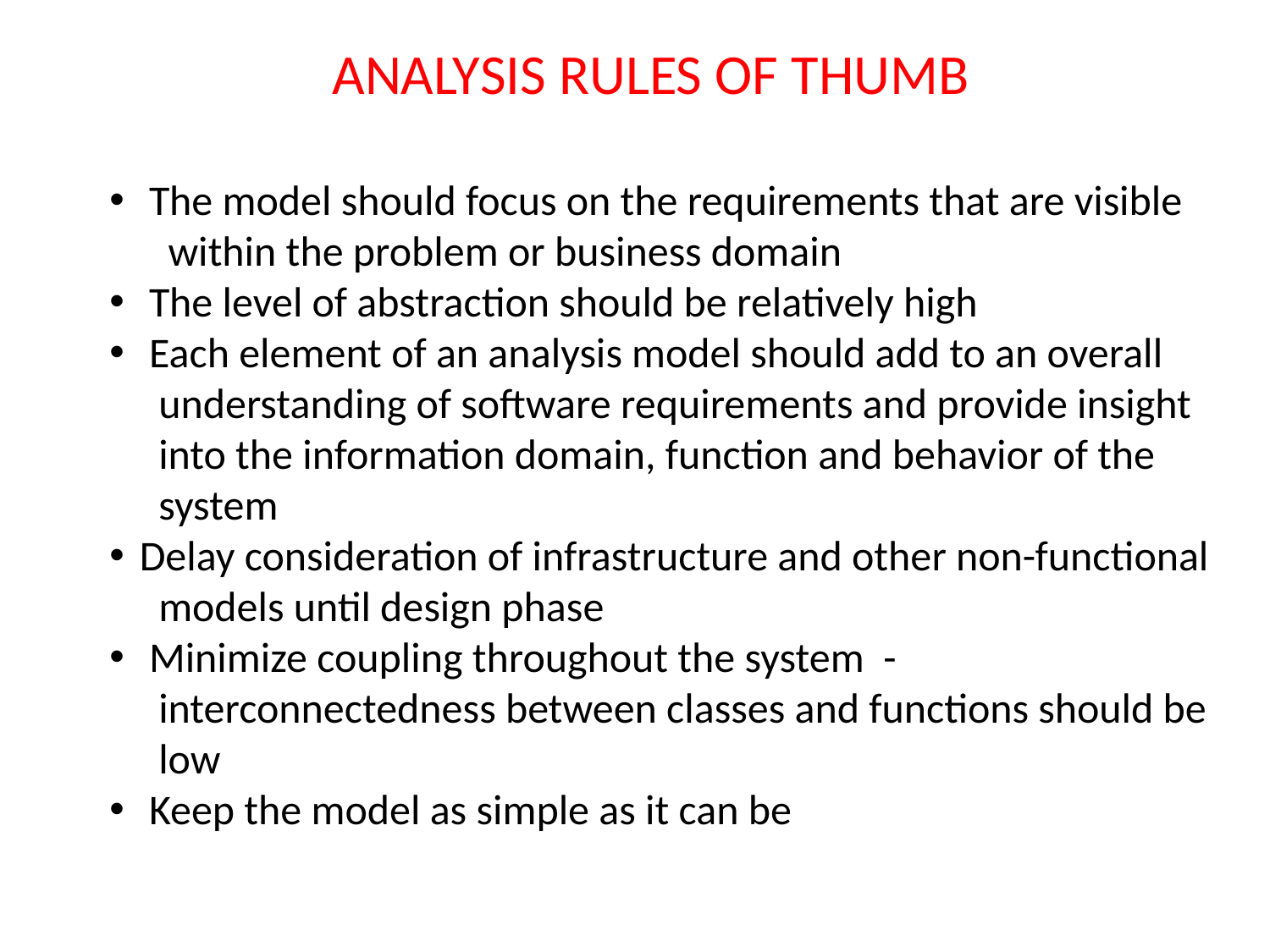

ANALYSIS RULES OF THUMB

 The model should focus on the requirements that are visible
   within the problem or business domain
 The level of abstraction should be relatively high
 Each element of an analysis model should add to an overall
  understanding of software requirements and provide insight
  into the information domain, function and behavior of the
  system
Delay consideration of infrastructure and other non-functional
  models until design phase
 Minimize coupling throughout the system  -
  interconnectedness between classes and functions should be
  low
 Keep the model as simple as it can be